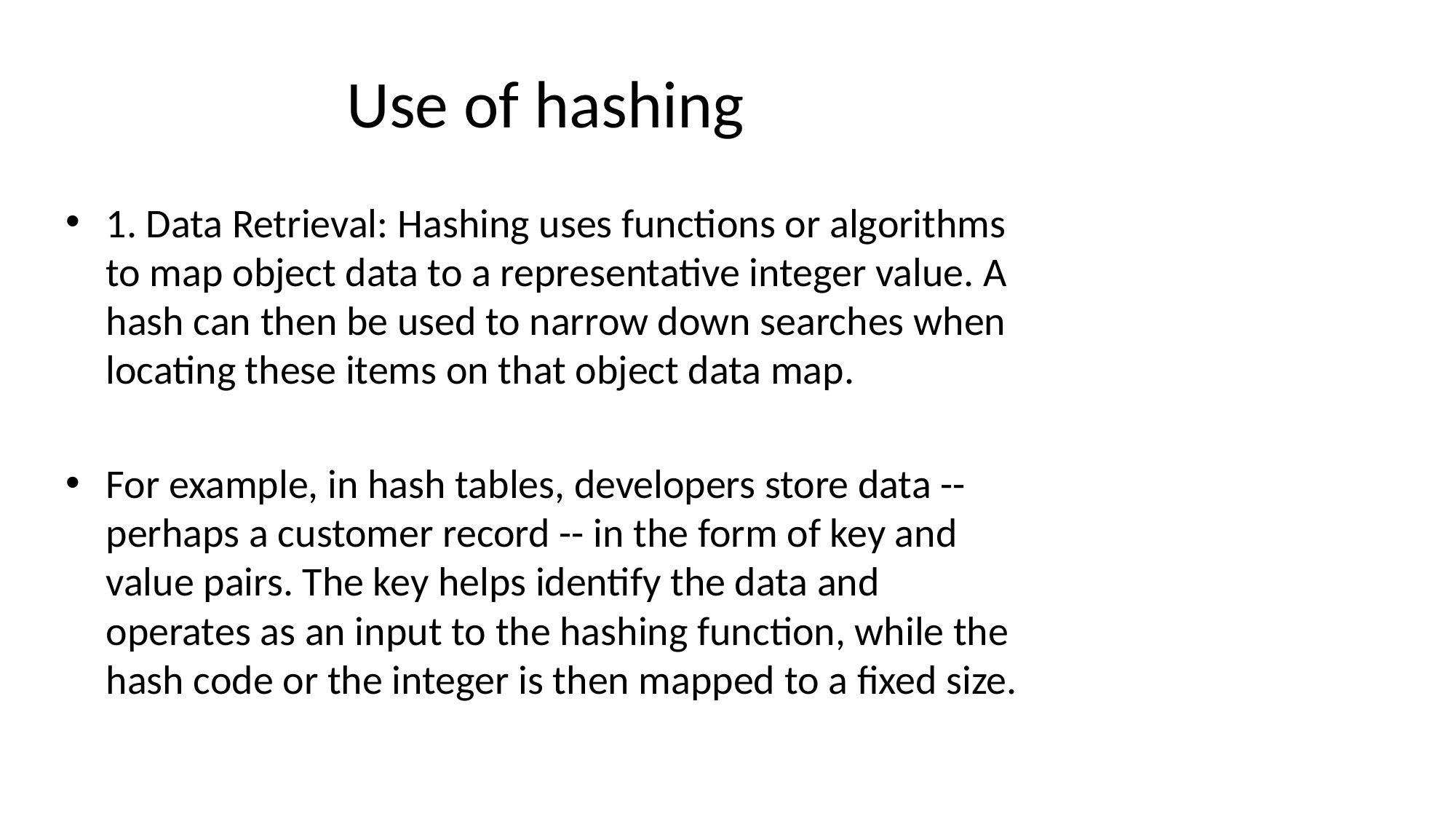

# Use of hashing
1. Data Retrieval: Hashing uses functions or algorithms to map object data to a representative integer value. A hash can then be used to narrow down searches when locating these items on that object data map.

For example, in hash tables, developers store data -- perhaps a customer record -- in the form of key and value pairs. The key helps identify the data and operates as an input to the hashing function, while the hash code or the integer is then mapped to a fixed size.